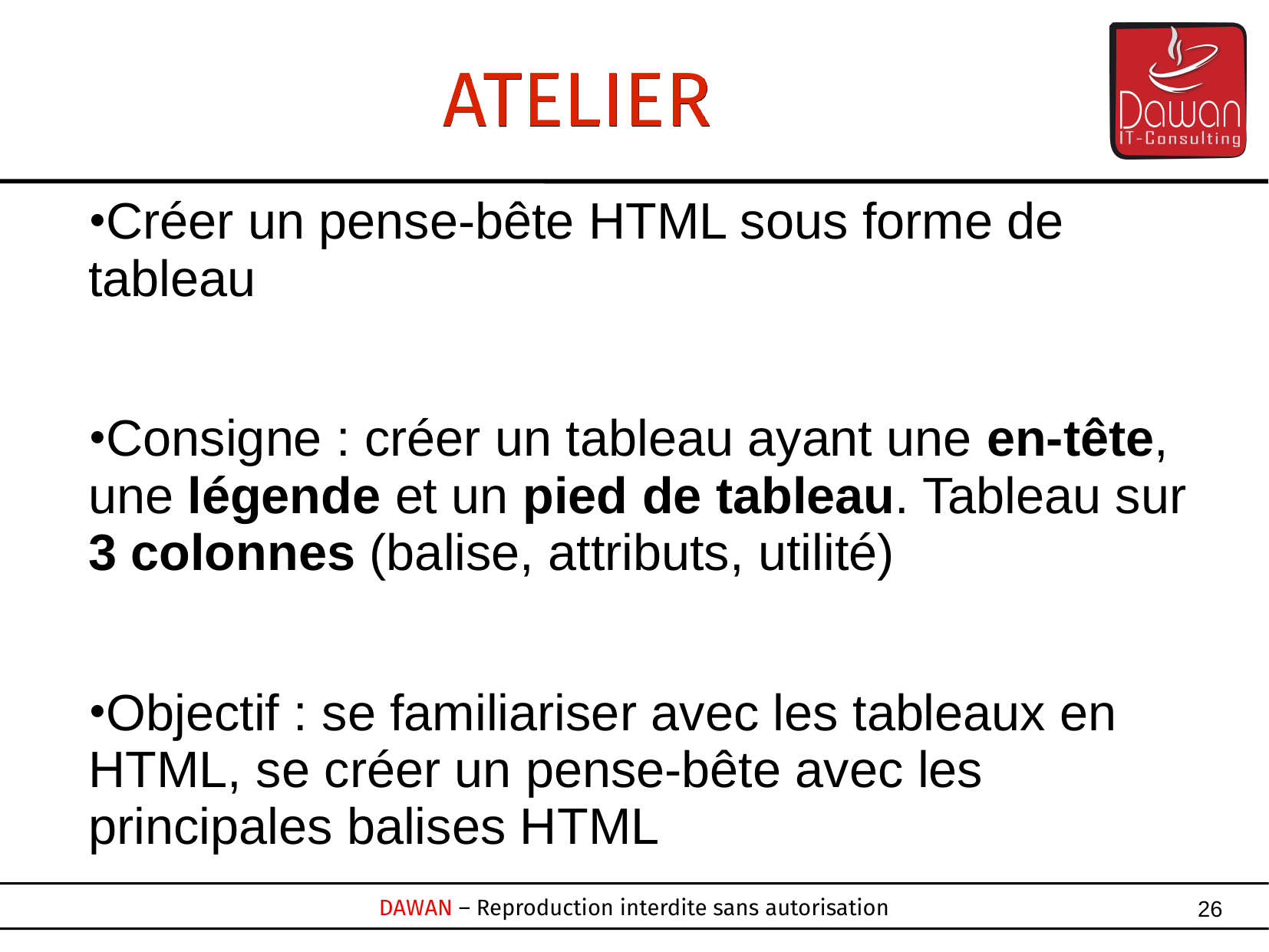

ATELIER
Créer un pense-bête HTML sous forme de tableau

Consigne : créer un tableau ayant une en-tête, une légende et un pied de tableau. Tableau sur 3 colonnes (balise, attributs, utilité)

Objectif : se familiariser avec les tableaux en HTML, se créer un pense-bête avec les principales balises HTML
26